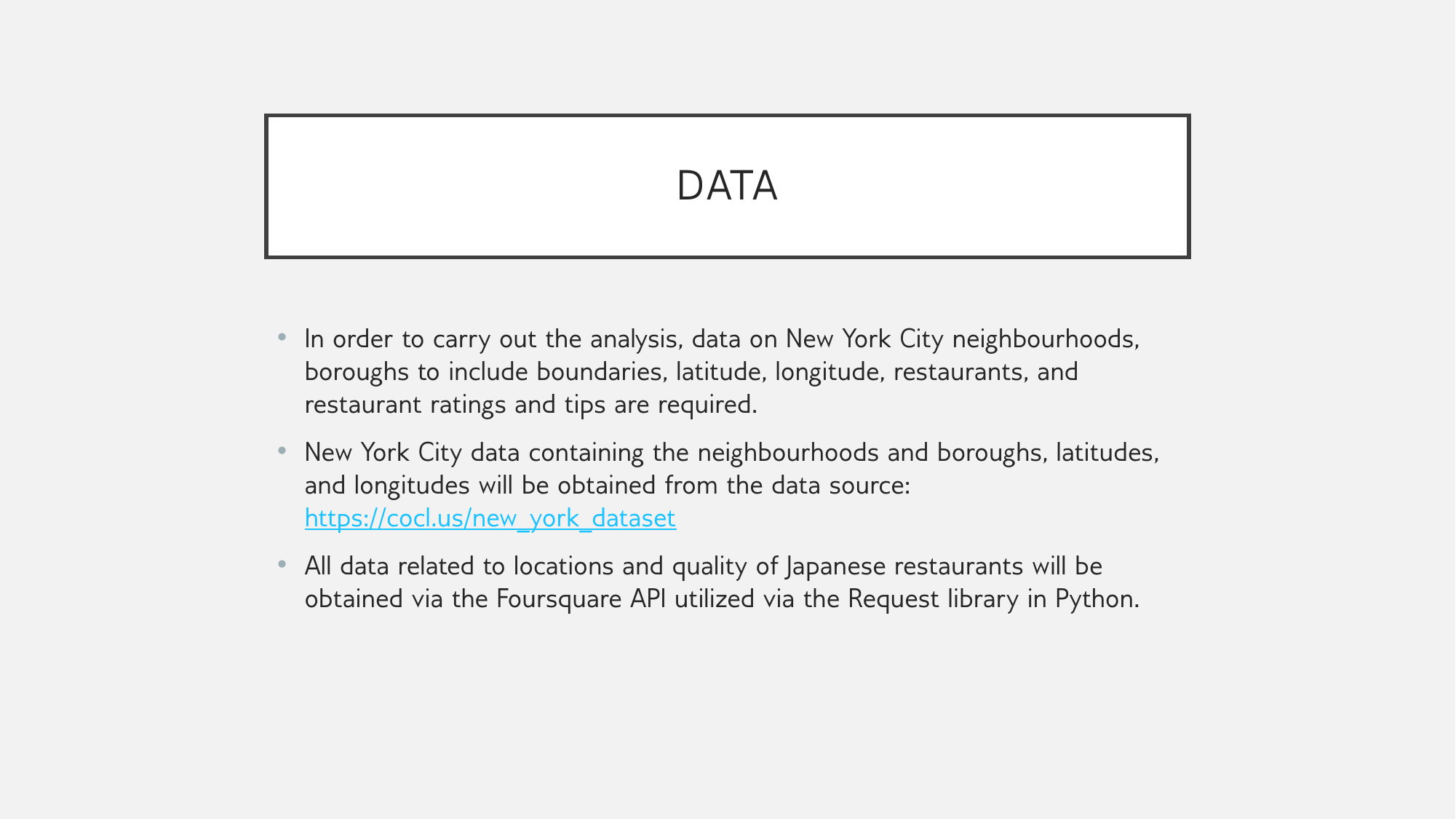

# Data
In order to carry out the analysis, data on New York City neighbourhoods, boroughs to include boundaries, latitude, longitude, restaurants, and restaurant ratings and tips are required.
New York City data containing the neighbourhoods and boroughs, latitudes, and longitudes will be obtained from the data source: https://cocl.us/new_york_dataset
All data related to locations and quality of Japanese restaurants will be obtained via the Foursquare API utilized via the Request library in Python.